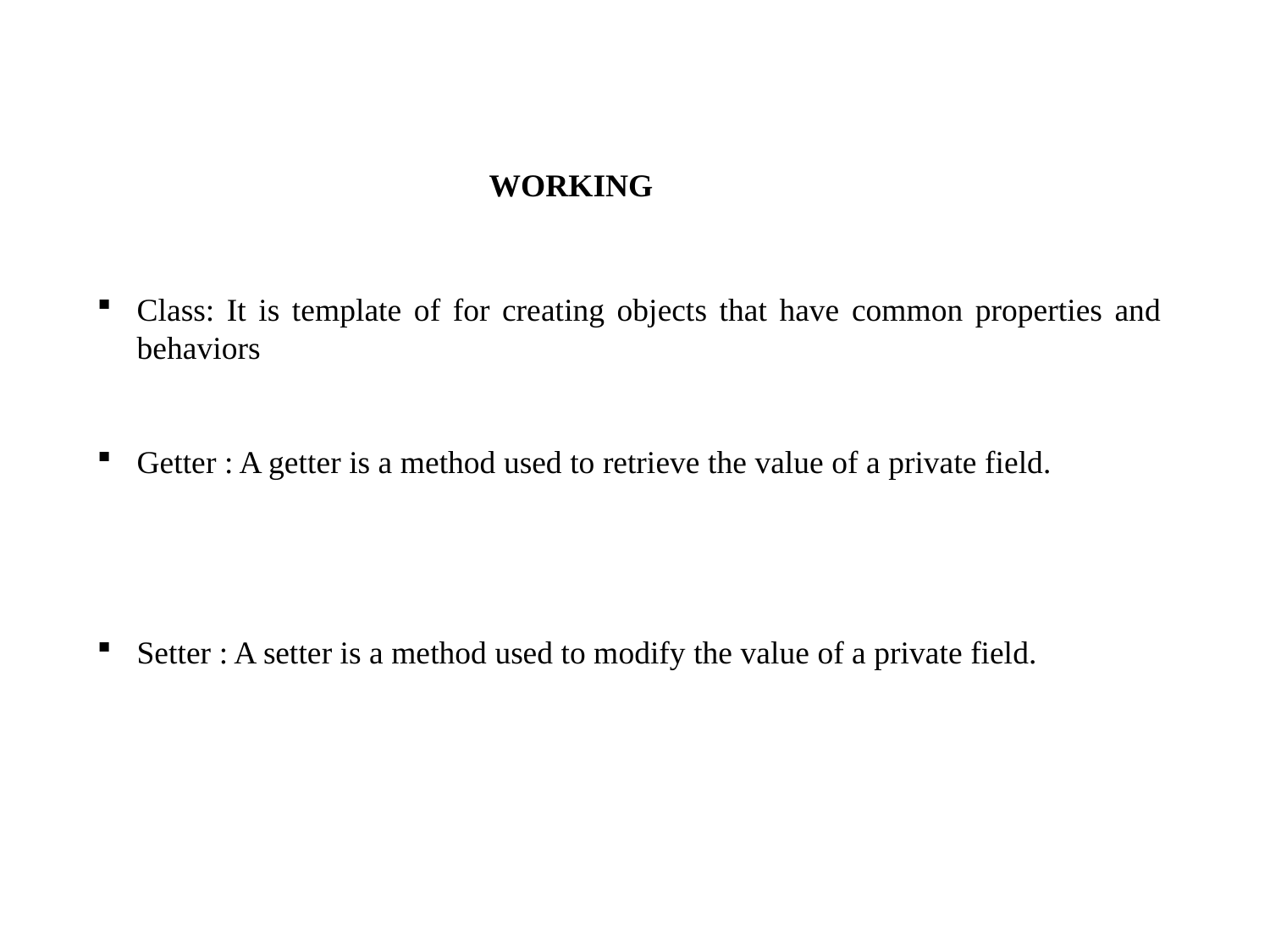

WORKING

Class: It is template of for creating objects that have common properties and behaviors

Getter : A getter is a method used to retrieve the value of a private field.

Setter : A setter is a method used to modify the value of a private field.